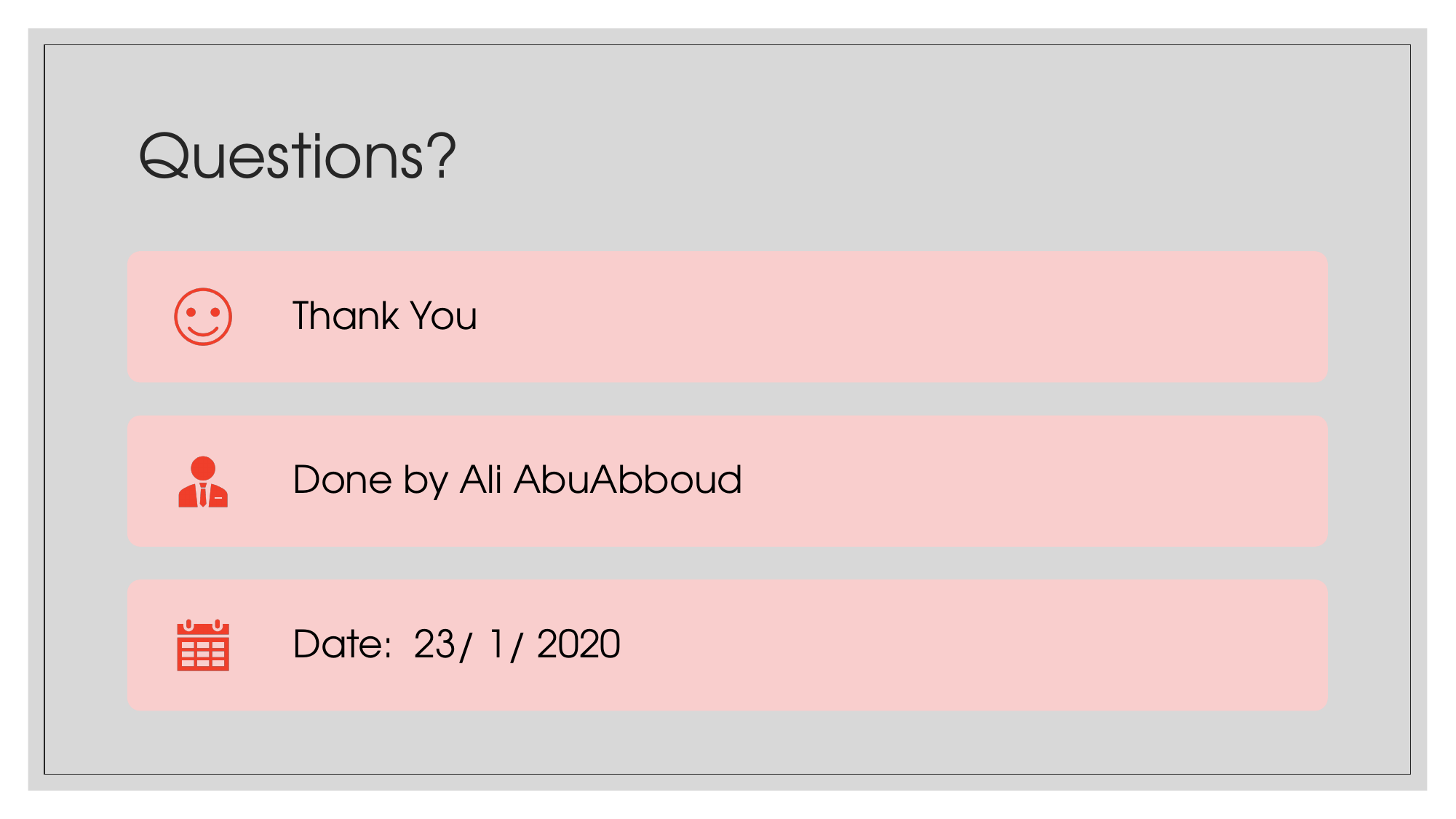

# Questions?
Thank You
Done by Ali AbuAbboud
Date:  23/ 1/ 2020